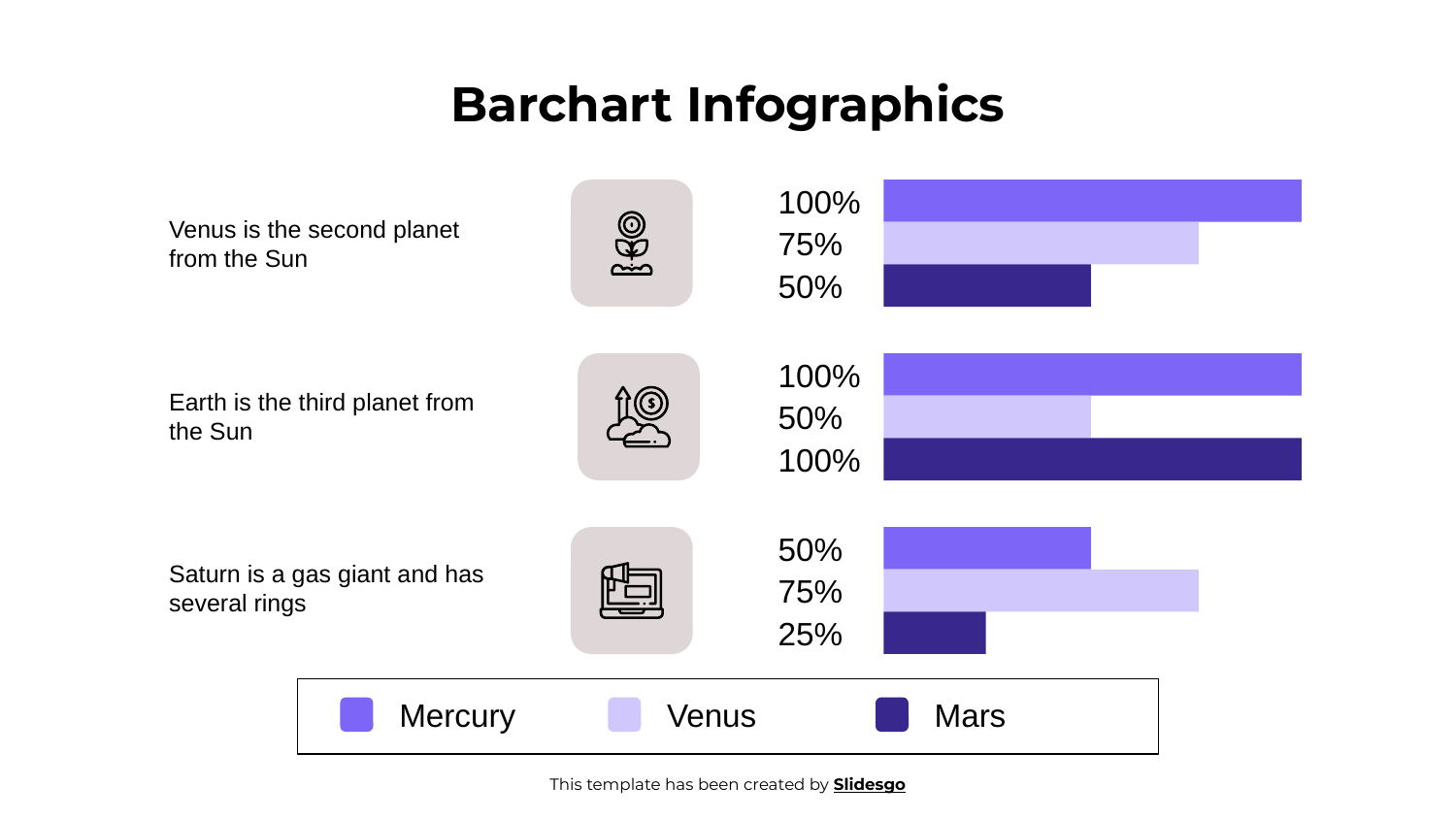

# Barchart Infographics
100%

Venus is the second planet from the Sun

75%

50%

100%
Earth is the third planet from the Sun

50%

100%

50%

Saturn is a gas giant and has several rings

75%

25%

Mercury
Venus
Mars

This template has been created by Slidesgo